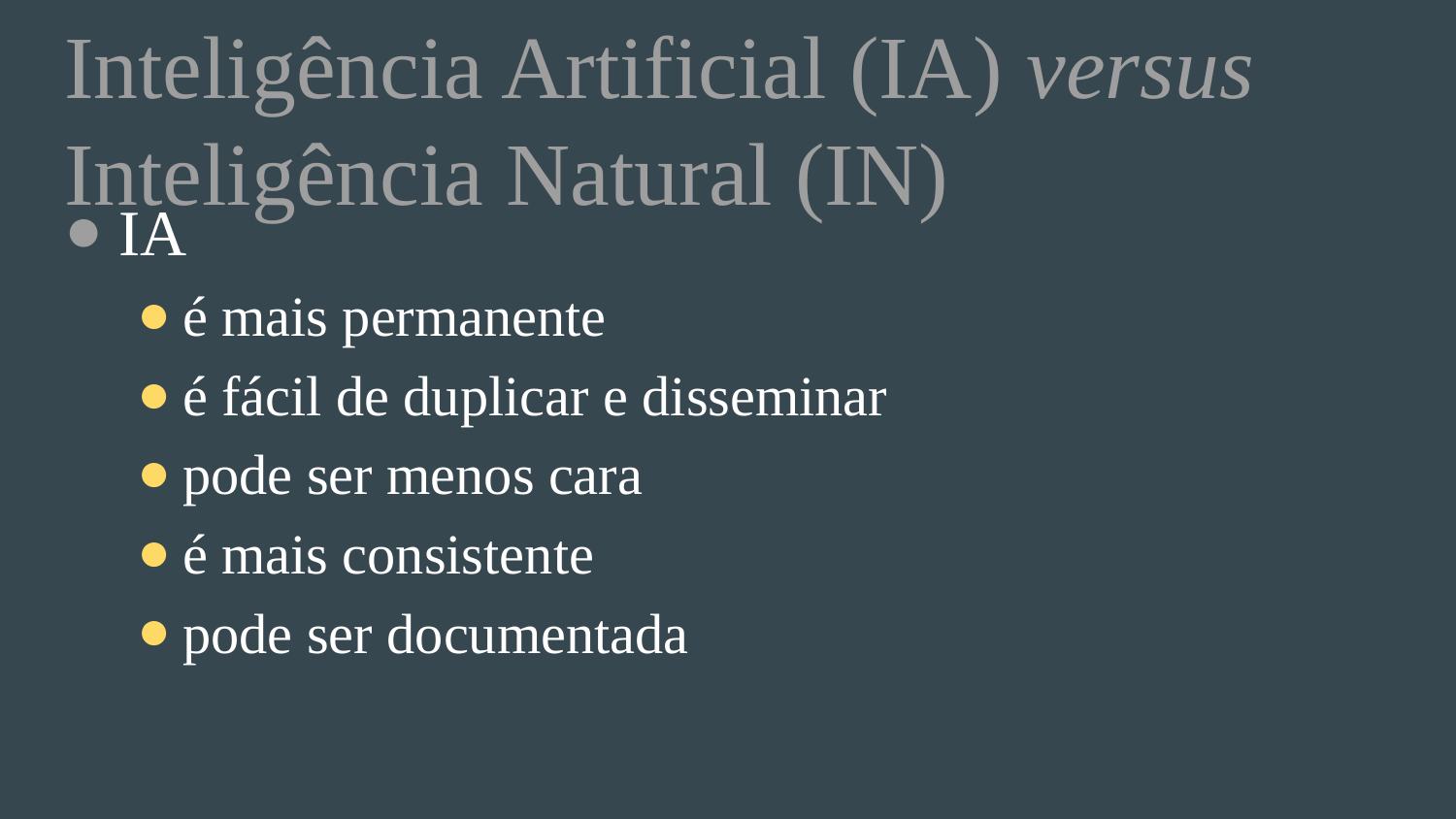

# Inteligência Artificial (IA) versus Inteligência Natural (IN)
IA
é mais permanente
é fácil de duplicar e disseminar
pode ser menos cara
é mais consistente
pode ser documentada